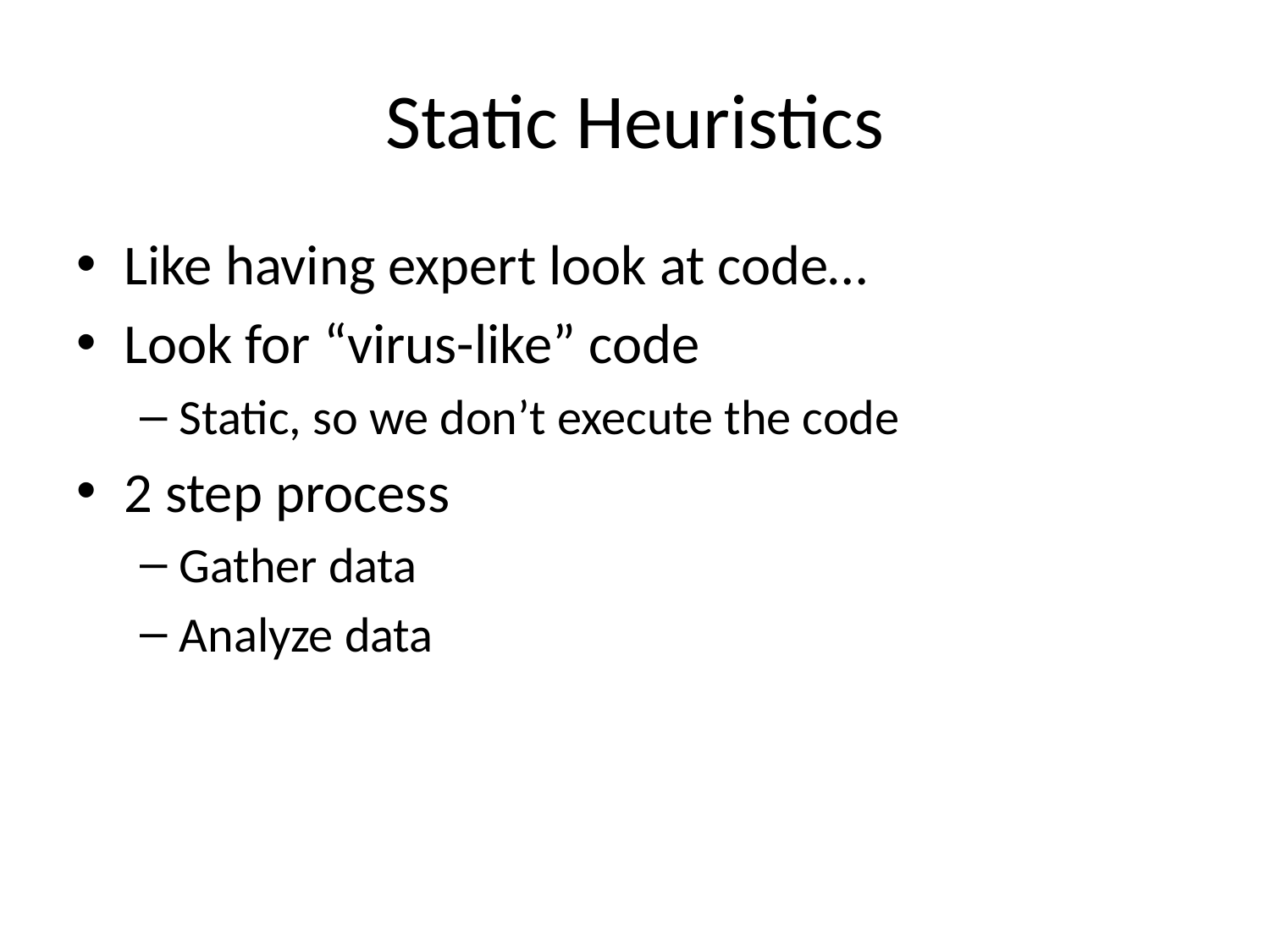

# Static Heuristics
Like having expert look at code…
Look for “virus-like” code
Static, so we don’t execute the code
2 step process
Gather data
Analyze data